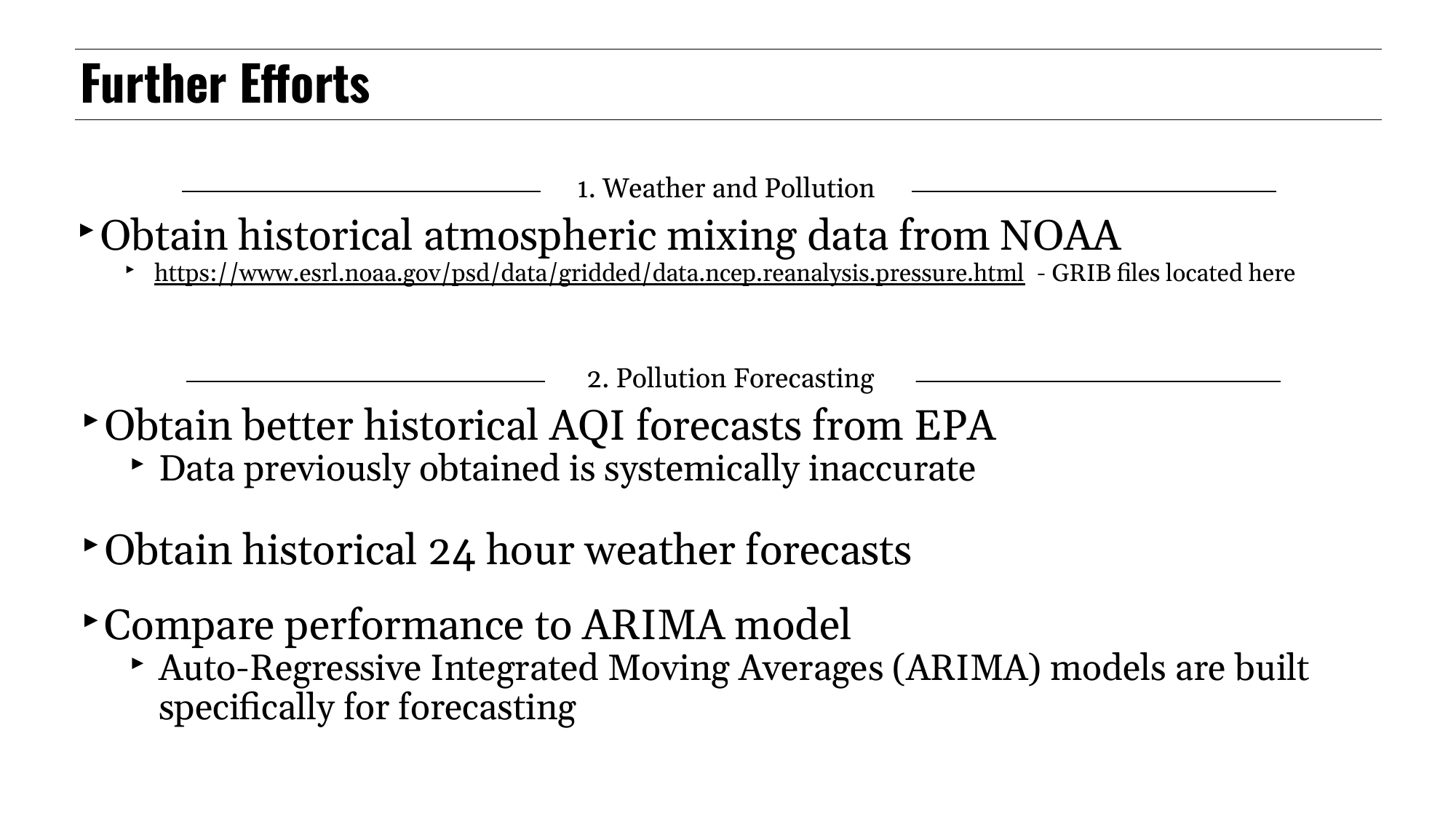

Further Efforts
1. Weather and Pollution
Obtain historical atmospheric mixing data from NOAA
https://www.esrl.noaa.gov/psd/data/gridded/data.ncep.reanalysis.pressure.html  - GRIB files located here

2. Pollution Forecasting
Obtain better historical AQI forecasts from EPA
Data previously obtained is systemically inaccurate

Obtain historical 24 hour weather forecasts

Compare performance to ARIMA model
Auto-Regressive Integrated Moving Averages (ARIMA) models are built specifically for forecasting